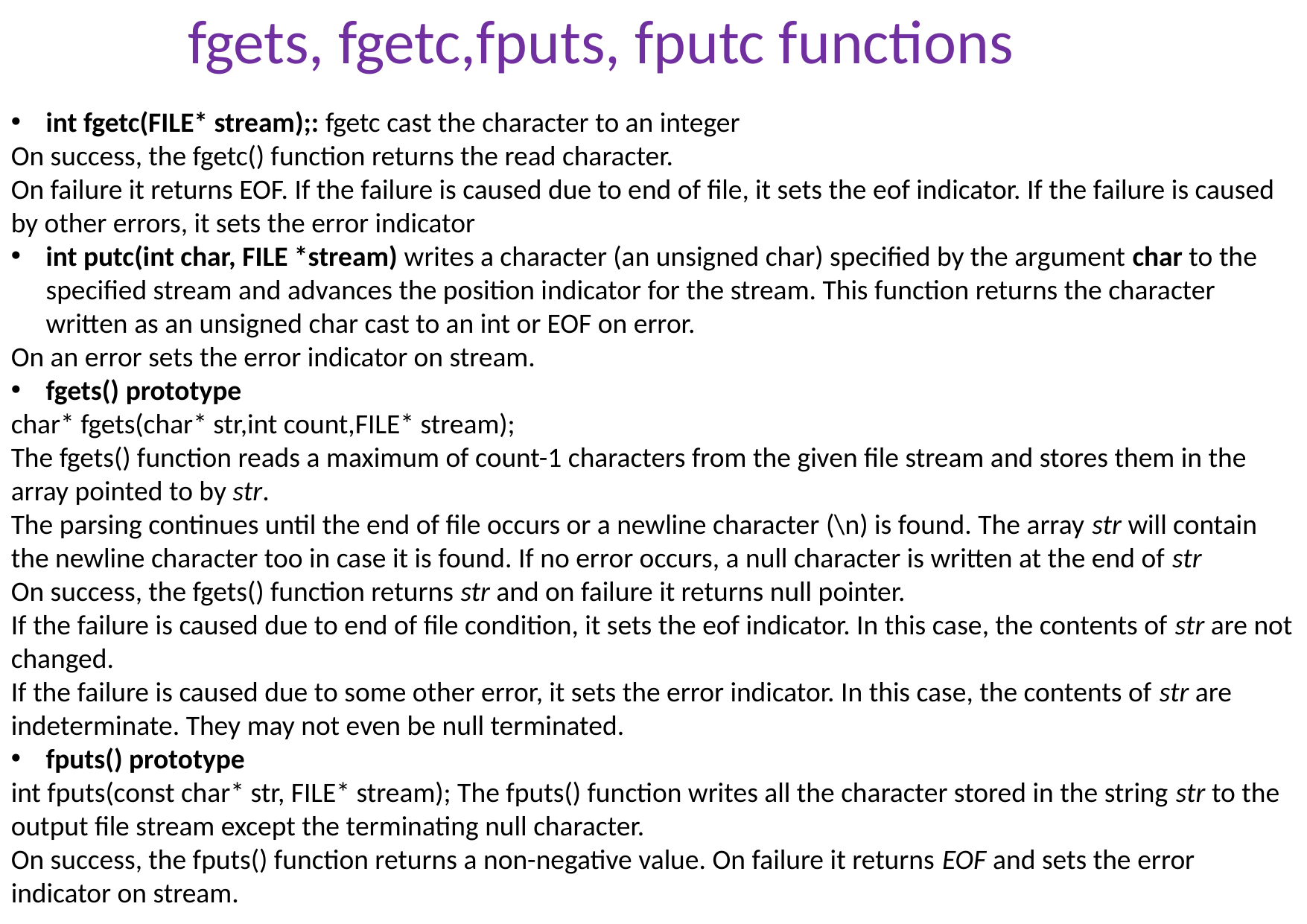

# fgets, fgetc,fputs, fputc functions
int fgetc(FILE* stream);: fgetc cast the character to an integer
On success, the fgetc() function returns the read character.
On failure it returns EOF. If the failure is caused due to end of file, it sets the eof indicator. If the failure is caused by other errors, it sets the error indicator
int putc(int char, FILE *stream) writes a character (an unsigned char) specified by the argument char to the specified stream and advances the position indicator for the stream. This function returns the character written as an unsigned char cast to an int or EOF on error.
On an error sets the error indicator on stream.
fgets() prototype
char* fgets(char* str,int count,FILE* stream);
The fgets() function reads a maximum of count-1 characters from the given file stream and stores them in the array pointed to by str.
The parsing continues until the end of file occurs or a newline character (\n) is found. The array str will contain the newline character too in case it is found. If no error occurs, a null character is written at the end of str
On success, the fgets() function returns str and on failure it returns null pointer.
If the failure is caused due to end of file condition, it sets the eof indicator. In this case, the contents of str are not changed.
If the failure is caused due to some other error, it sets the error indicator. In this case, the contents of str are indeterminate. They may not even be null terminated.
fputs() prototype
int fputs(const char* str, FILE* stream); The fputs() function writes all the character stored in the string str to the output file stream except the terminating null character.
On success, the fputs() function returns a non-negative value. On failure it returns EOF and sets the error indicator on stream.